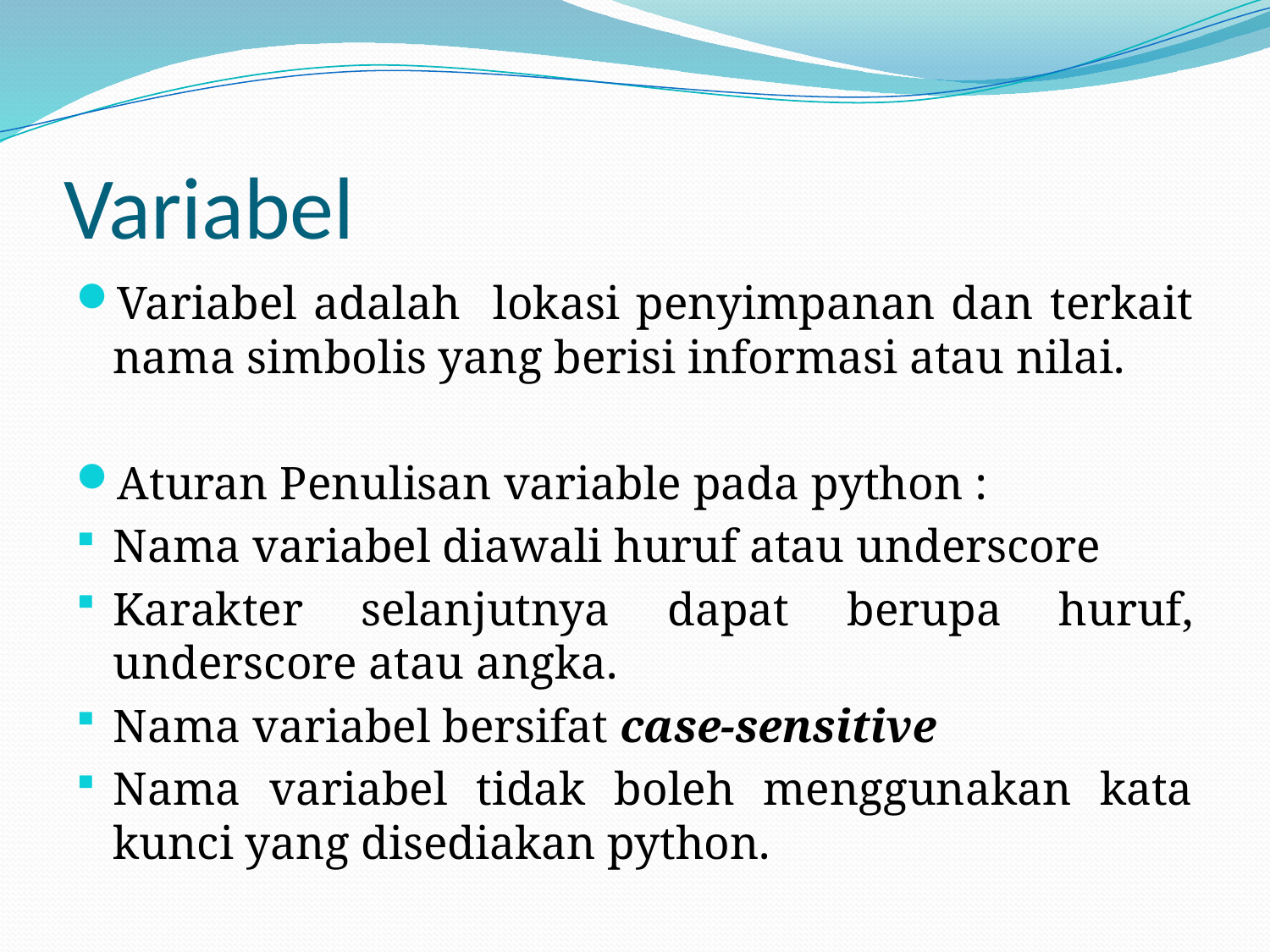

# Variabel
Variabel adalah  lokasi penyimpanan dan terkait nama simbolis yang berisi informasi atau nilai.

Aturan Penulisan variable pada python :
Nama variabel diawali huruf atau underscore
Karakter selanjutnya dapat berupa huruf, underscore atau angka.
Nama variabel bersifat case-sensitive
Nama variabel tidak boleh menggunakan kata kunci yang disediakan python.